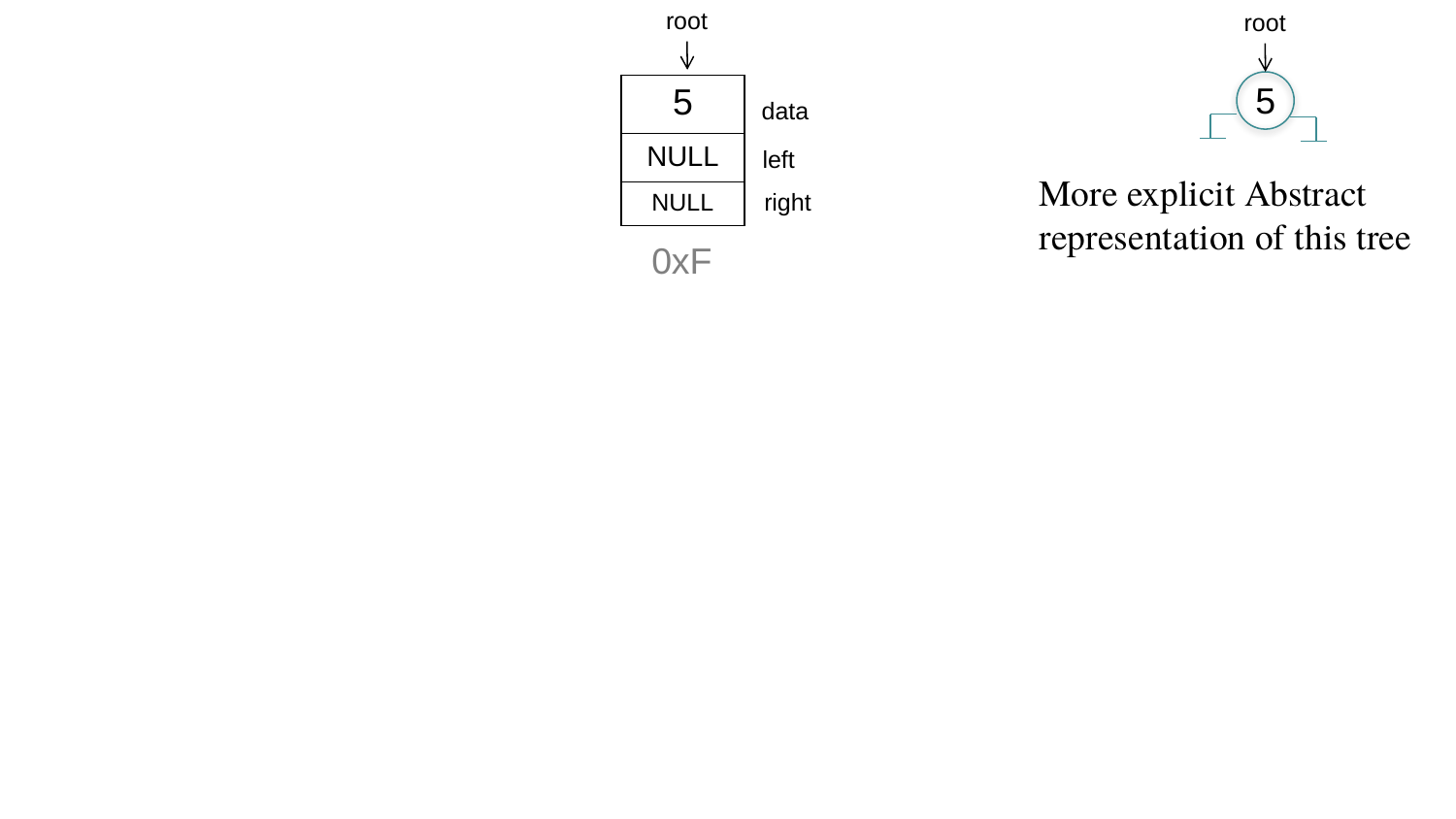

root
root
5

| 5 |
| --- |
| NULL |
| NULL |
data
left
More explicit Abstract representation of this tree
right
0xF